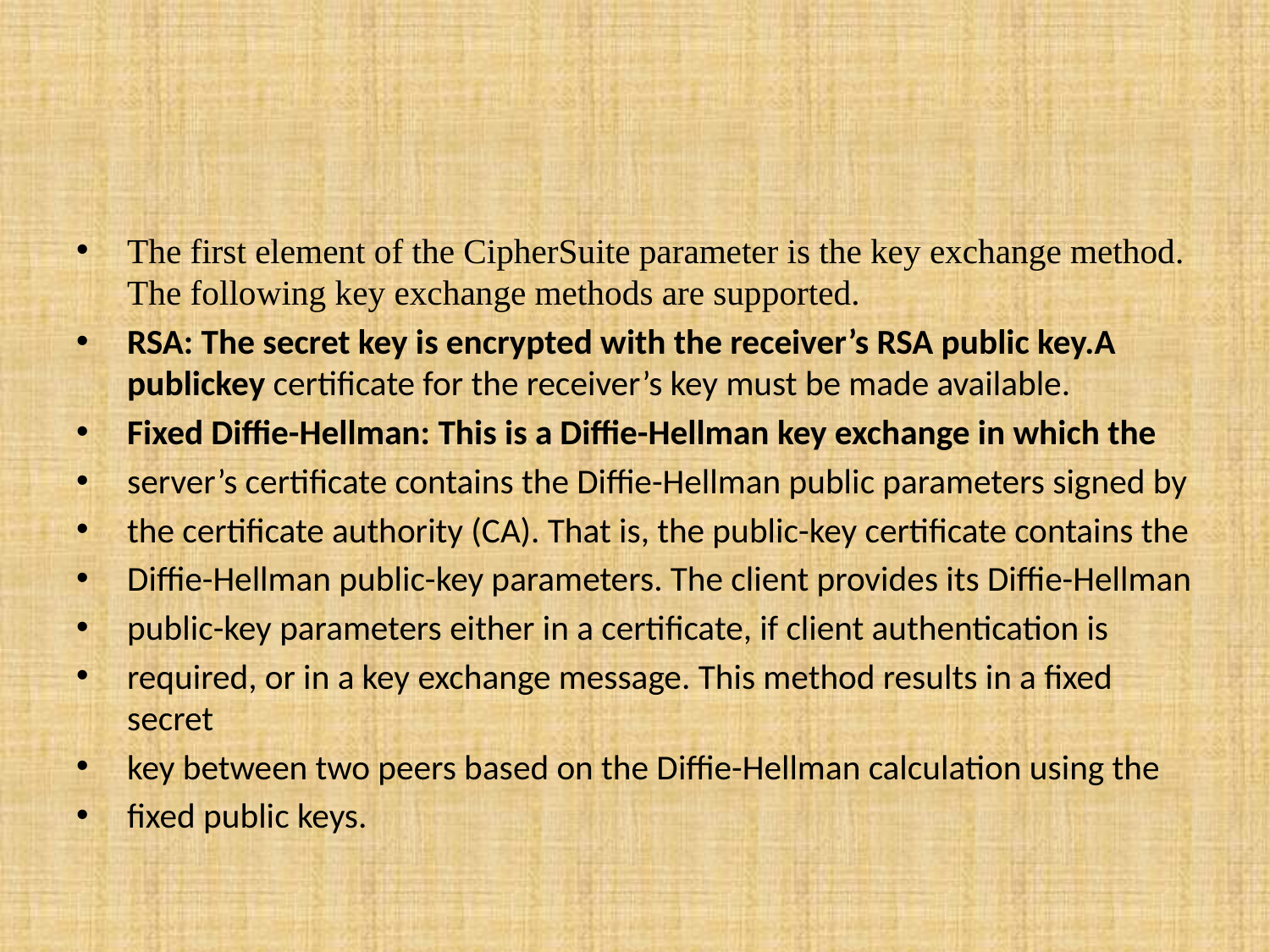

#
The first element of the CipherSuite parameter is the key exchange method. The following key exchange methods are supported.
RSA: The secret key is encrypted with the receiver’s RSA public key.A publickey certificate for the receiver’s key must be made available.
Fixed Diffie-Hellman: This is a Diffie-Hellman key exchange in which the
server’s certificate contains the Diffie-Hellman public parameters signed by
the certificate authority (CA). That is, the public-key certificate contains the
Diffie-Hellman public-key parameters. The client provides its Diffie-Hellman
public-key parameters either in a certificate, if client authentication is
required, or in a key exchange message. This method results in a fixed secret
key between two peers based on the Diffie-Hellman calculation using the
fixed public keys.